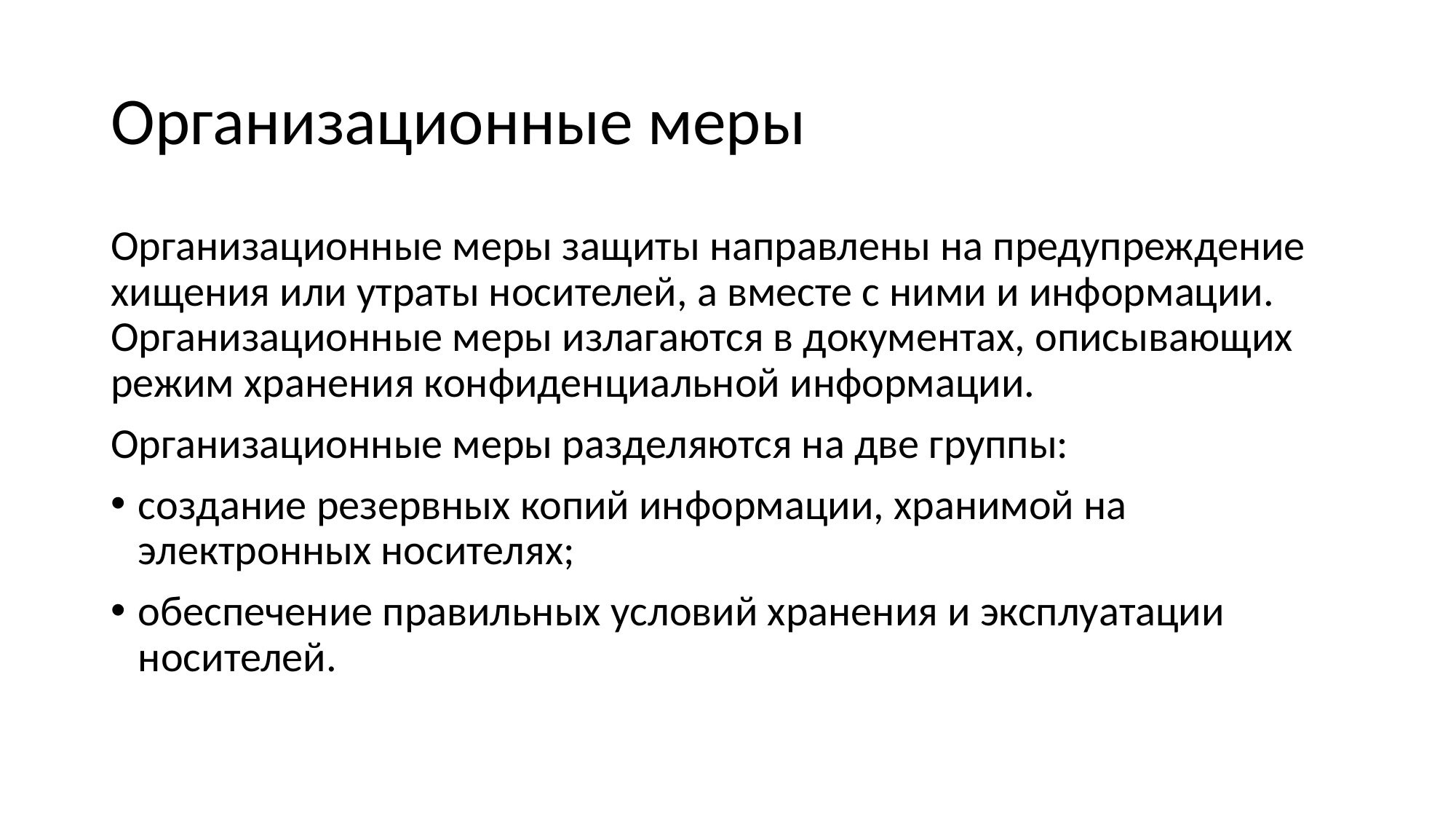

# Организационные меры
Организационные меры защиты направлены на предупреждение хищения или утраты носителей, а вместе с ними и информации. Организационные меры излагаются в документах, описывающих режим хранения конфиденциальной информации.
Организационные меры разделяются на две группы:
создание резервных копий информации, хранимой на электронных носителях;
обеспечение правильных условий хранения и эксплуатации носителей.